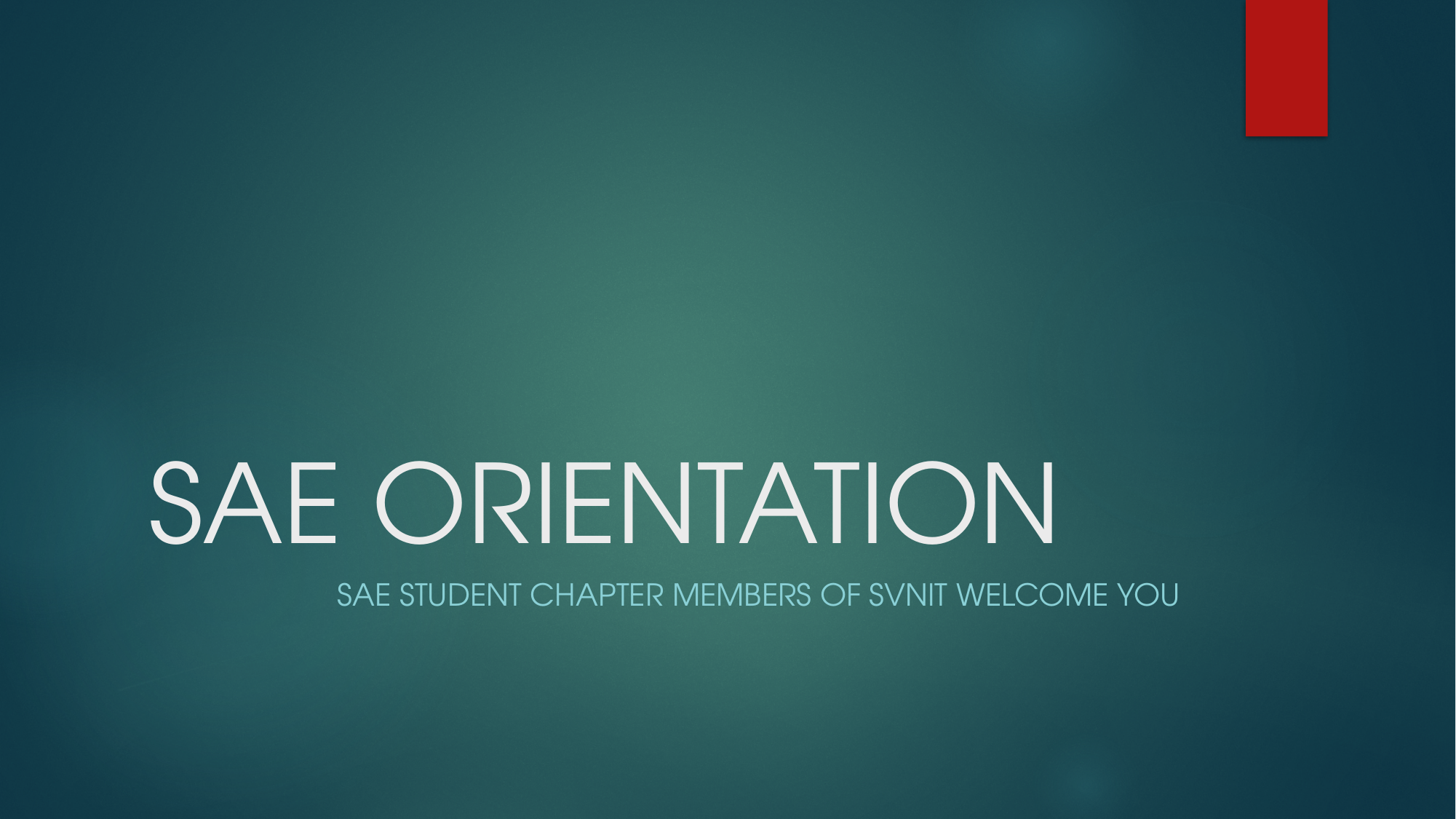

# SAE ORIENTATION
SAE STUDENT CHAPTER MEMBERs OF SVNIT WELCOME YOU